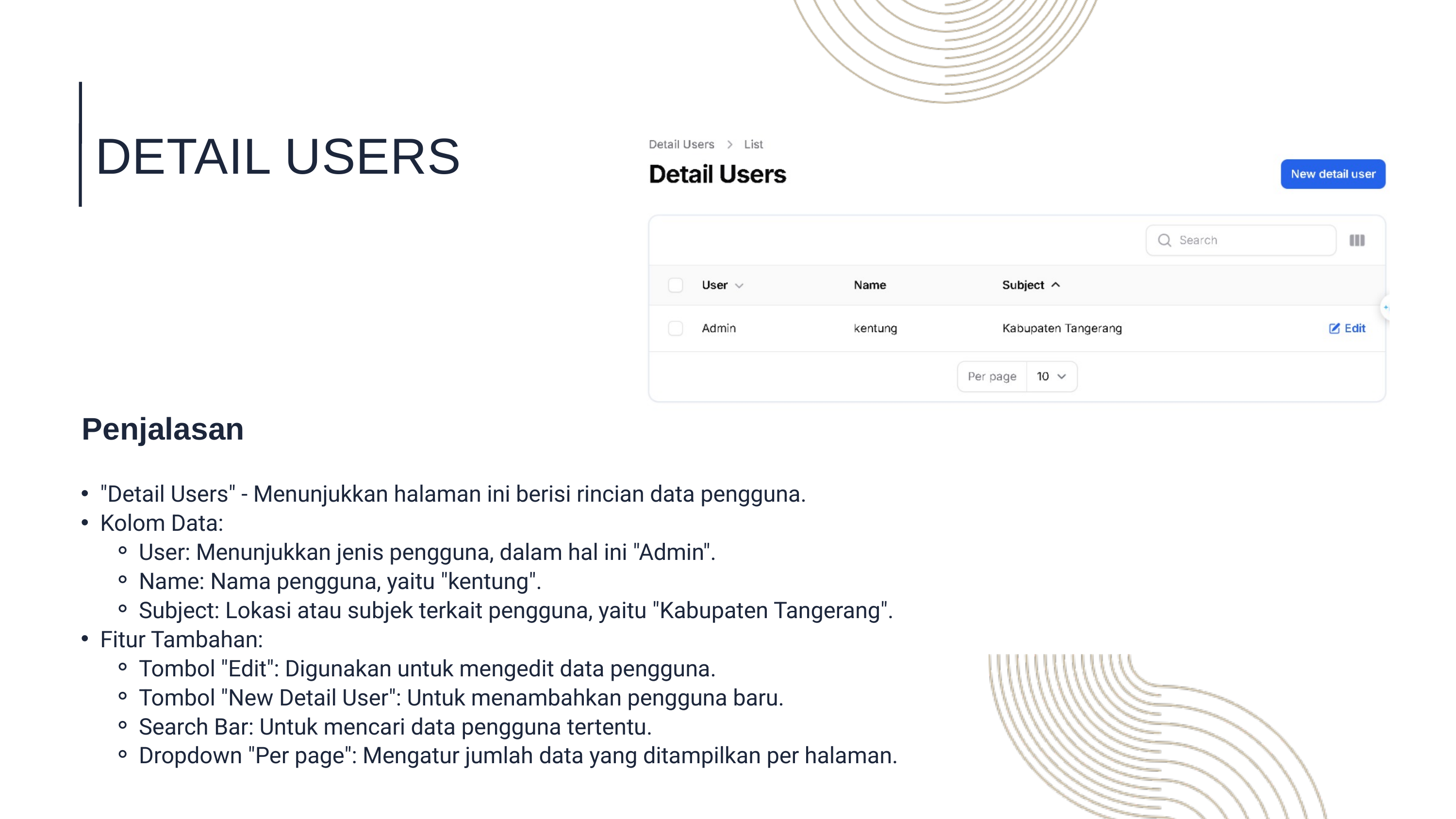

DETAIL USERS

Penjalasan
"Detail Users" - Menunjukkan halaman ini berisi rincian data pengguna.
Kolom Data:
User: Menunjukkan jenis pengguna, dalam hal ini "Admin".
Name: Nama pengguna, yaitu "kentung".
Subject: Lokasi atau subjek terkait pengguna, yaitu "Kabupaten Tangerang".
Fitur Tambahan:
Tombol "Edit": Digunakan untuk mengedit data pengguna.
Tombol "New Detail User": Untuk menambahkan pengguna baru.
Search Bar: Untuk mencari data pengguna tertentu.
Dropdown "Per page": Mengatur jumlah data yang ditampilkan per halaman.